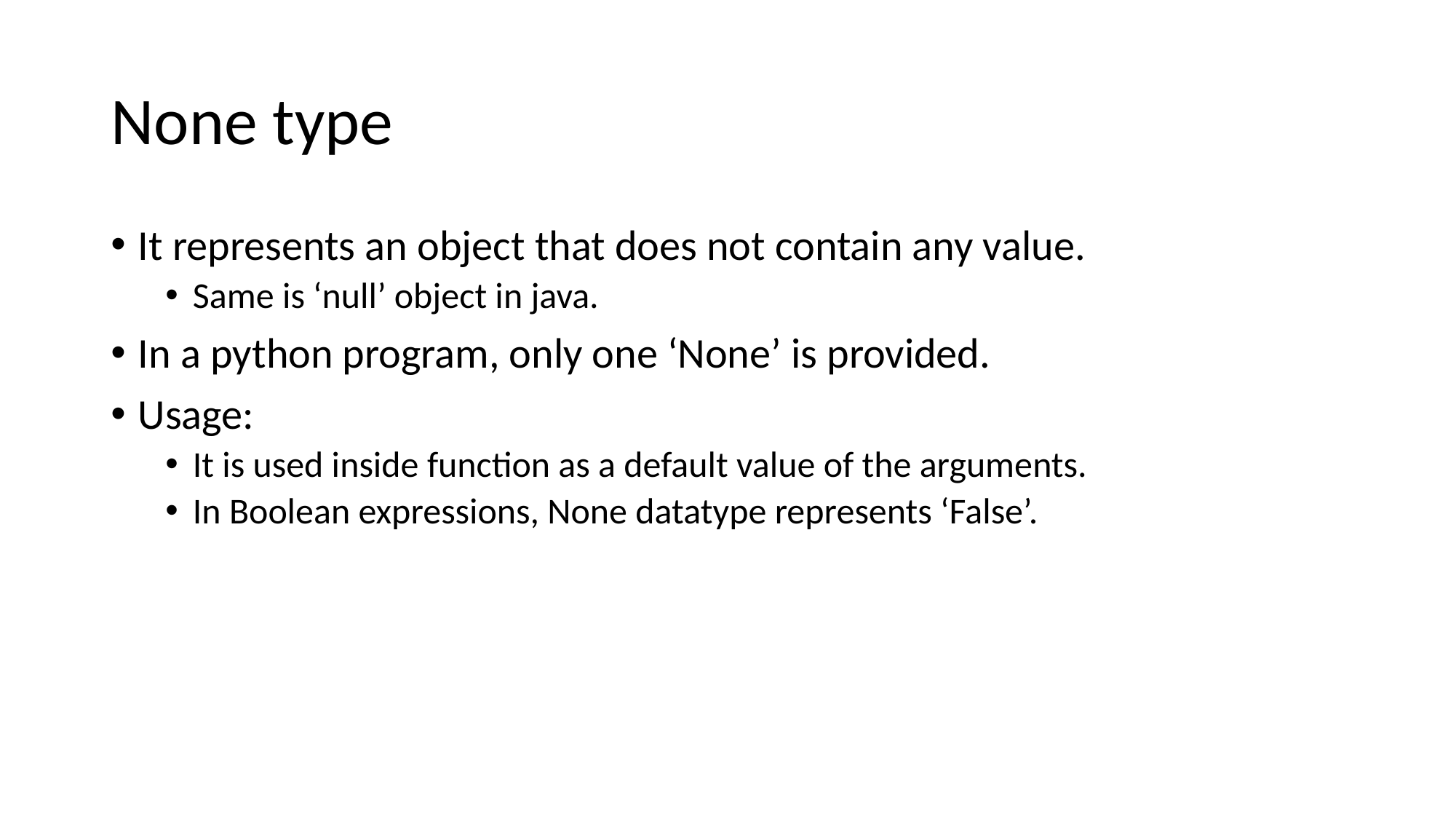

# None type
It represents an object that does not contain any value.
Same is ‘null’ object in java.
In a python program, only one ‘None’ is provided.
Usage:
It is used inside function as a default value of the arguments.
In Boolean expressions, None datatype represents ‘False’.